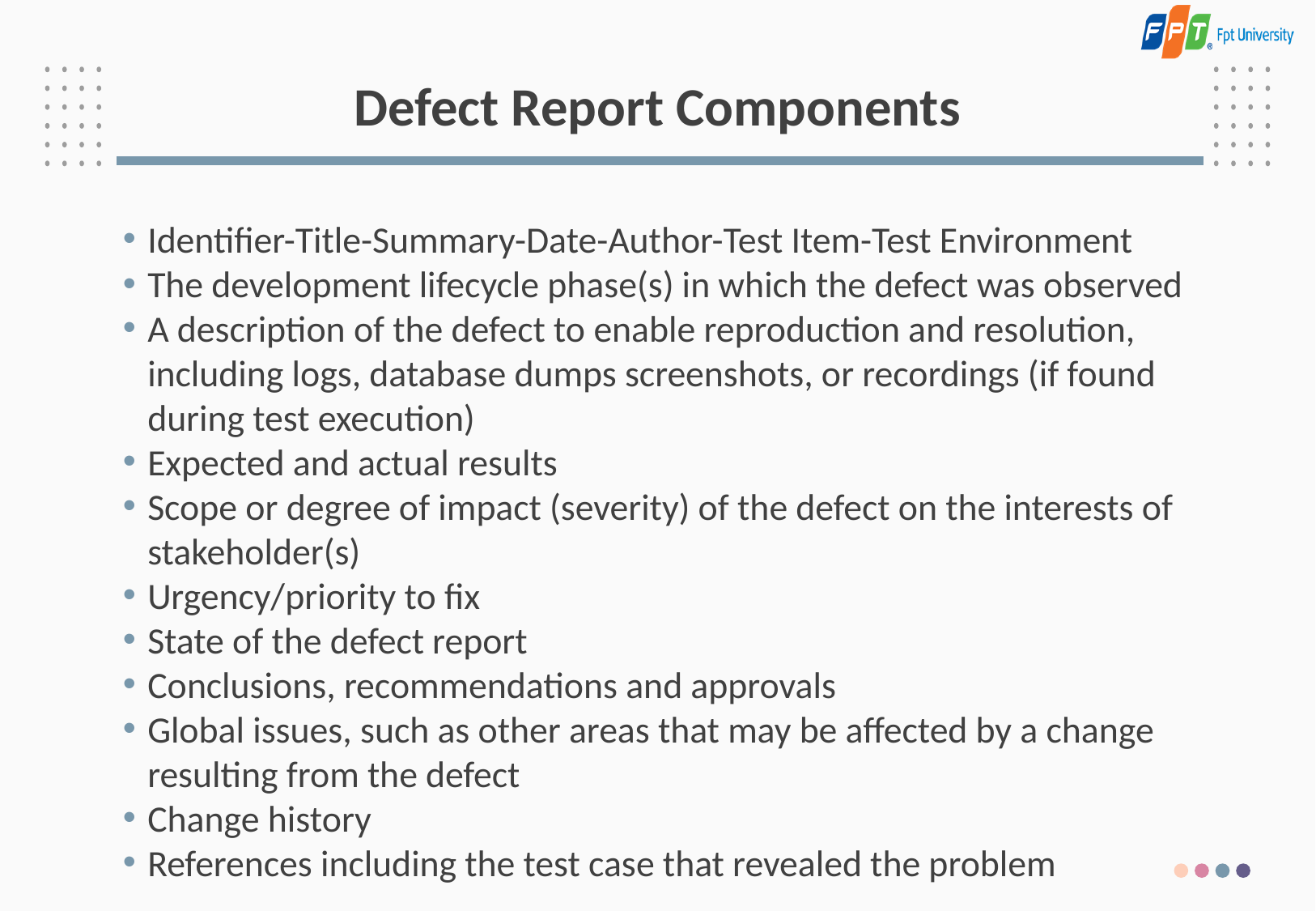

# Defect Report Components
Identifier-Title-Summary-Date-Author-Test Item-Test Environment
The development lifecycle phase(s) in which the defect was observed
A description of the defect to enable reproduction and resolution, including logs, database dumps screenshots, or recordings (if found during test execution)
Expected and actual results
Scope or degree of impact (severity) of the defect on the interests of stakeholder(s)
Urgency/priority to fix
State of the defect report
Conclusions, recommendations and approvals
Global issues, such as other areas that may be affected by a change resulting from the defect
Change history
References including the test case that revealed the problem